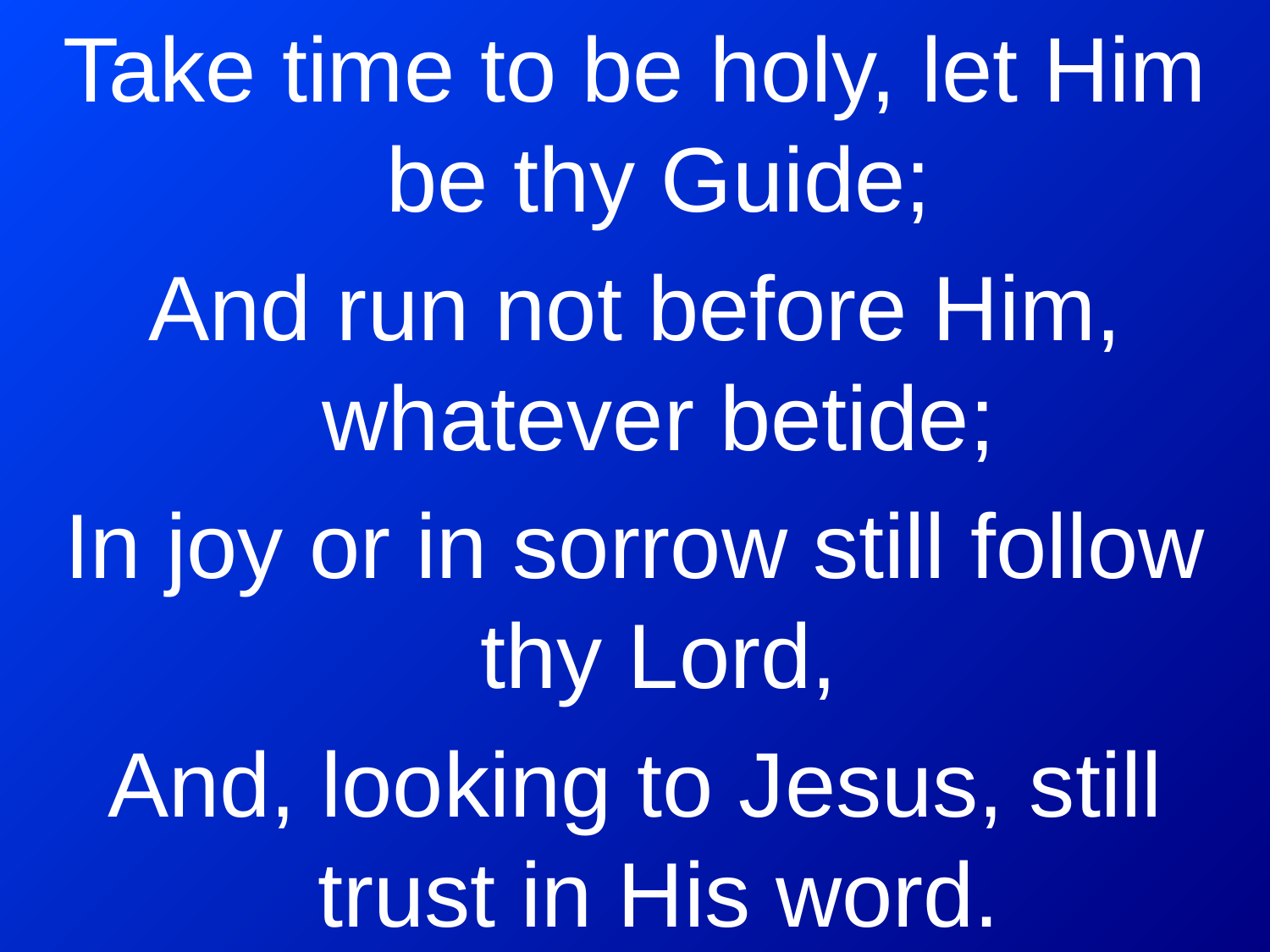

Take time to be holy, let Him be thy Guide;
And run not before Him, whatever betide;
In joy or in sorrow still follow thy Lord,
And, looking to Jesus, still trust in His word.